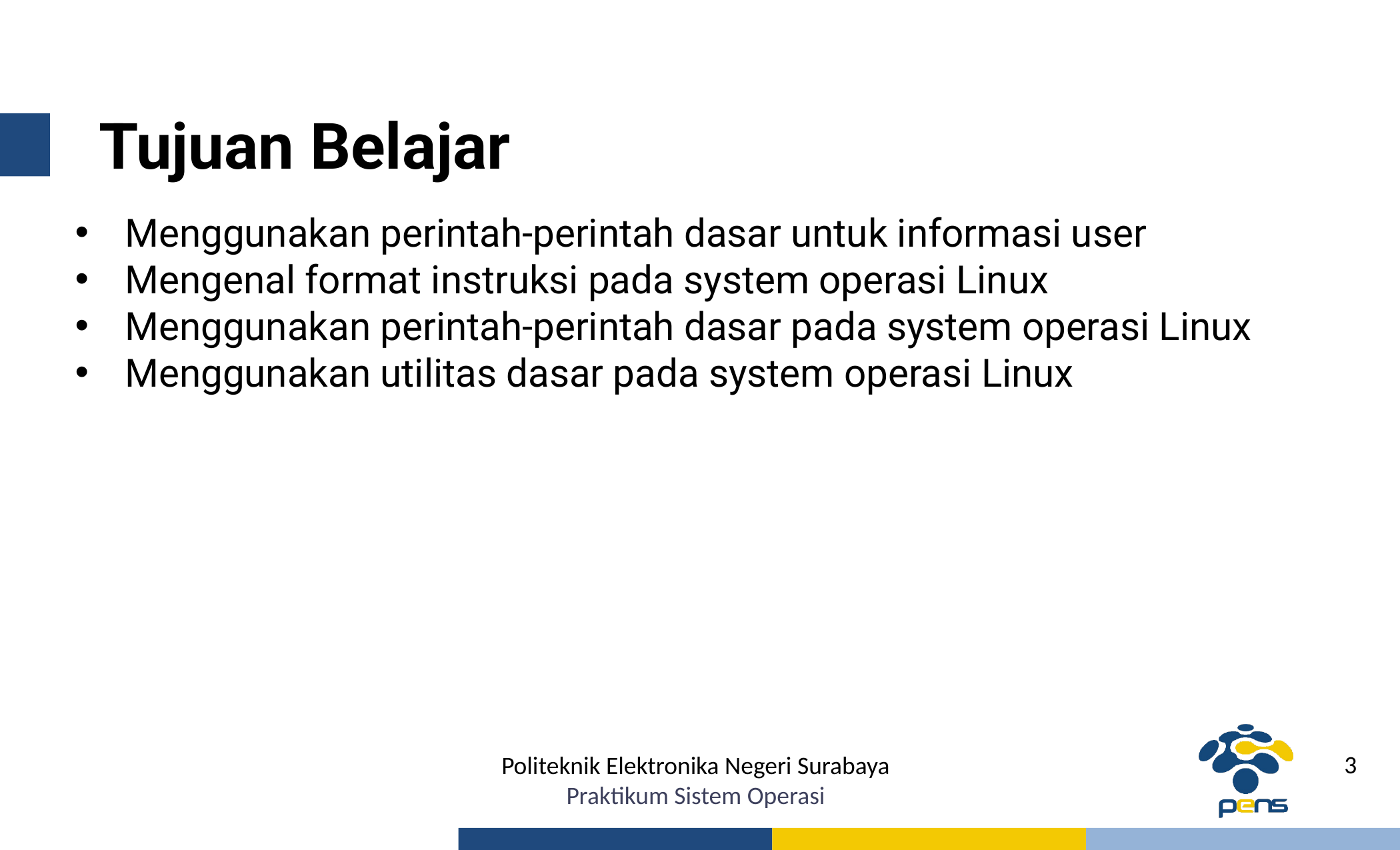

# Tujuan Belajar
Menggunakan perintah-perintah dasar untuk informasi user
Mengenal format instruksi pada system operasi Linux
Menggunakan perintah-perintah dasar pada system operasi Linux
Menggunakan utilitas dasar pada system operasi Linux

Politeknik Elektronika Negeri Surabaya
Praktikum Sistem Operasi